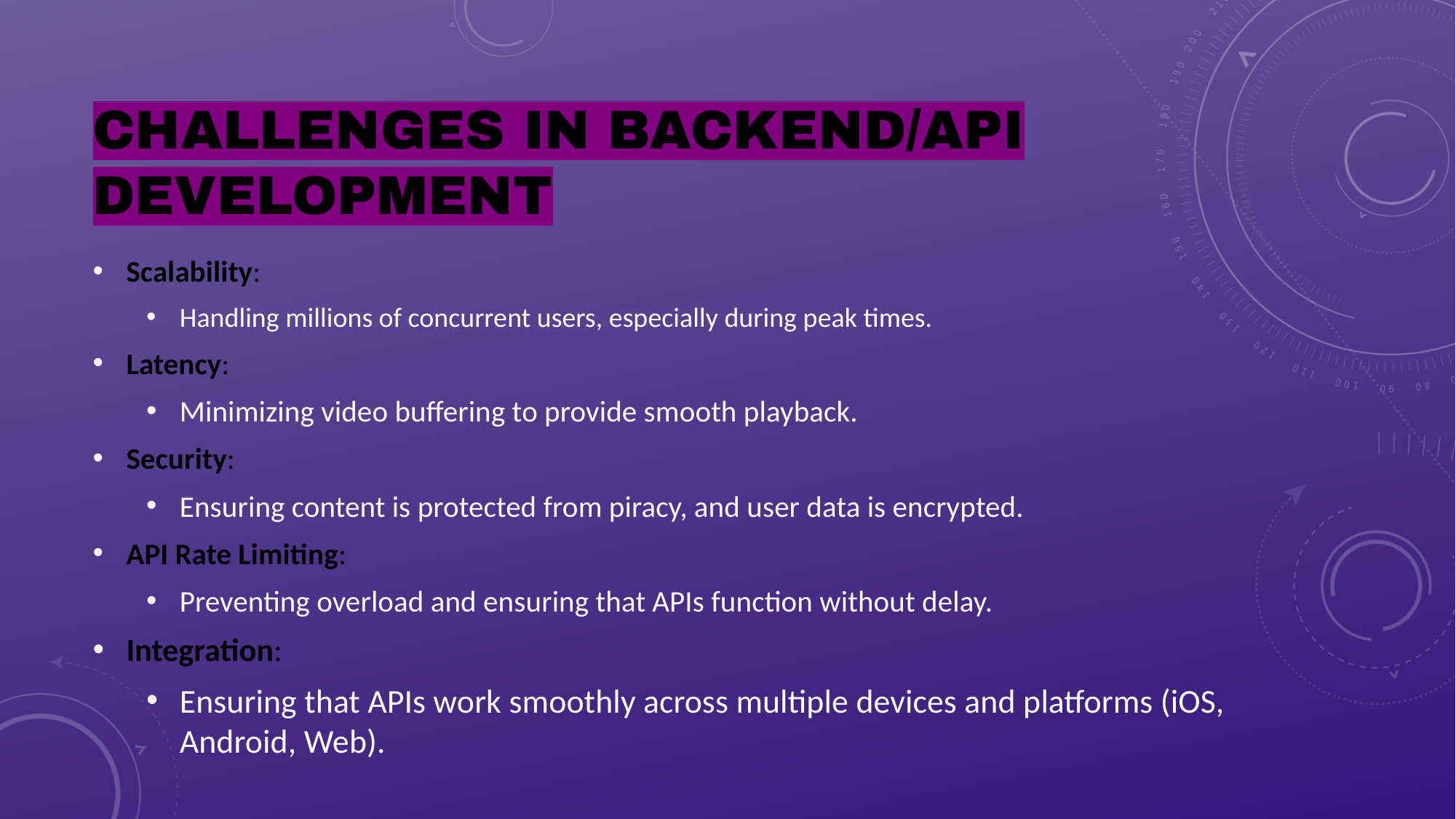

# Challenges in Backend/API Development
Scalability:
Handling millions of concurrent users, especially during peak times.
Latency:
Minimizing video buffering to provide smooth playback.
Security:
Ensuring content is protected from piracy, and user data is encrypted.
API Rate Limiting:
Preventing overload and ensuring that APIs function without delay.
Integration:
Ensuring that APIs work smoothly across multiple devices and platforms (iOS, Android, Web).